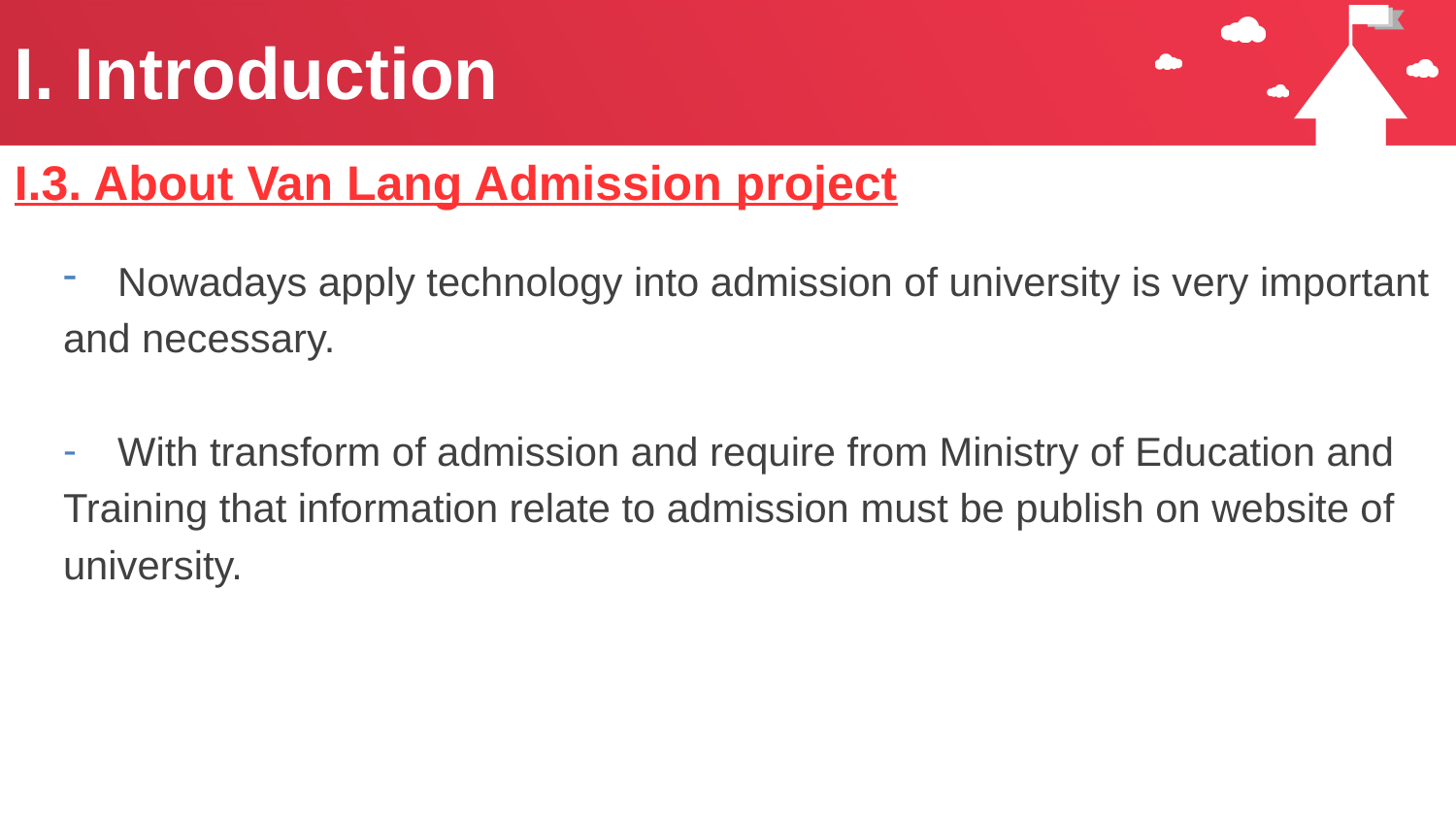

# I. Introduction
I.3. About Van Lang Admission project
Nowadays apply technology into admission of university is very important
and necessary.

With transform of admission and require from Ministry of Education and
Training that information relate to admission must be publish on website of
university.